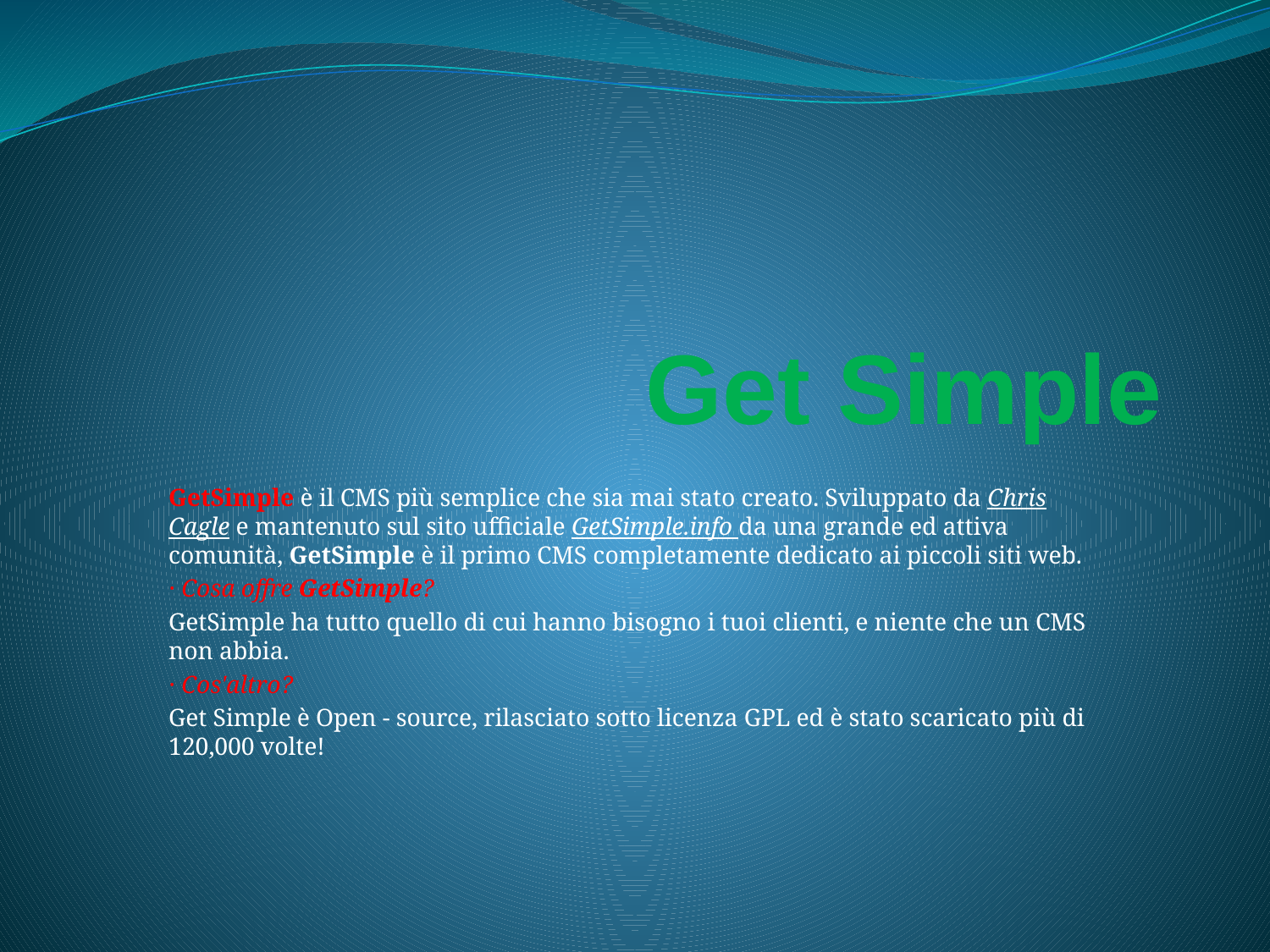

# Get Simple
GetSimple è il CMS più semplice che sia mai stato creato. Sviluppato da Chris Cagle e mantenuto sul sito ufficiale GetSimple.info da una grande ed attiva comunità, GetSimple è il primo CMS completamente dedicato ai piccoli siti web.
· Cosa offre GetSimple?
GetSimple ha tutto quello di cui hanno bisogno i tuoi clienti, e niente che un CMS non abbia.
· Cos'altro?
Get Simple è Open - source, rilasciato sotto licenza GPL ed è stato scaricato più di 120,000 volte!